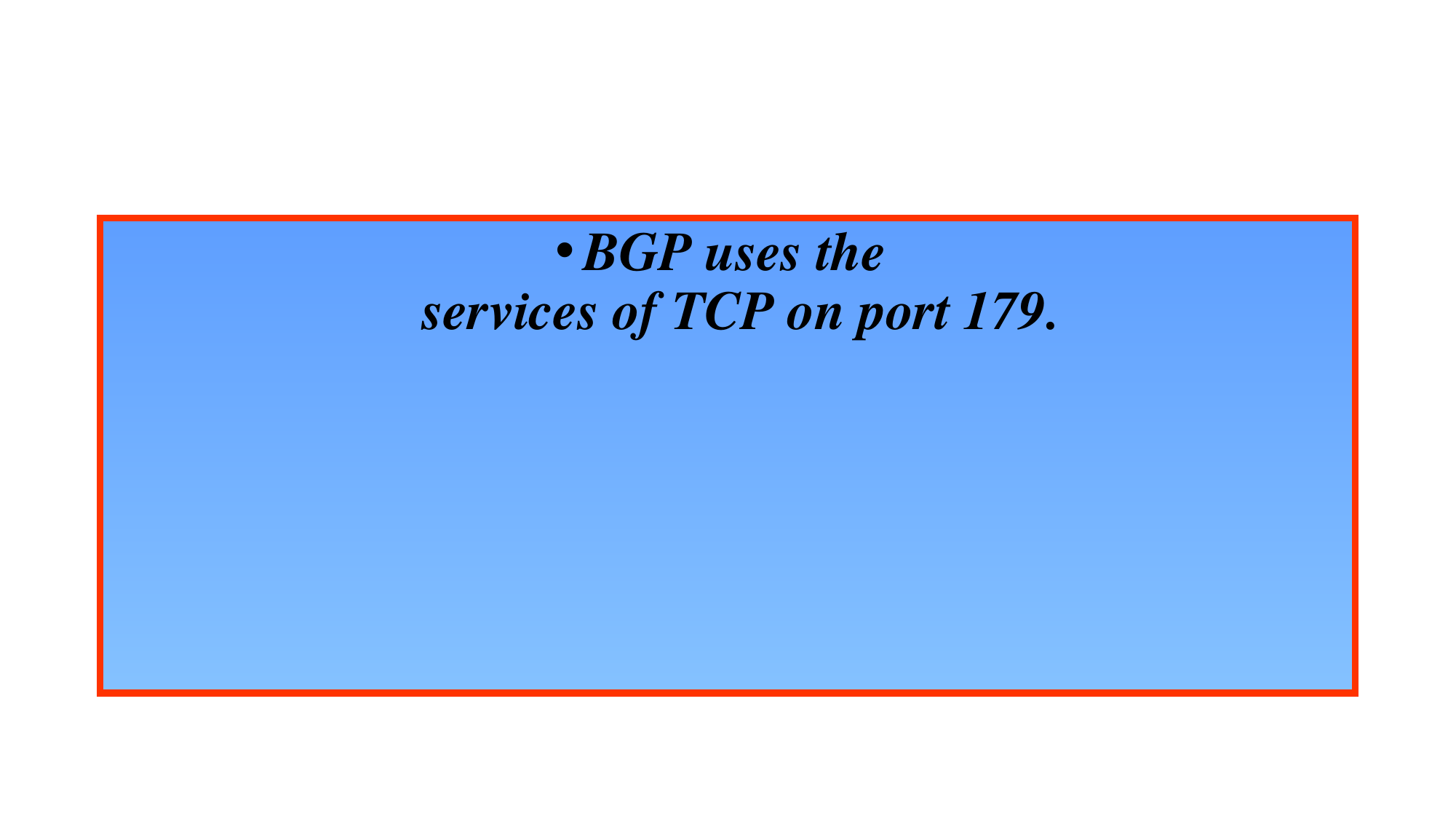

#
BGP uses the
services of TCP on port 179.